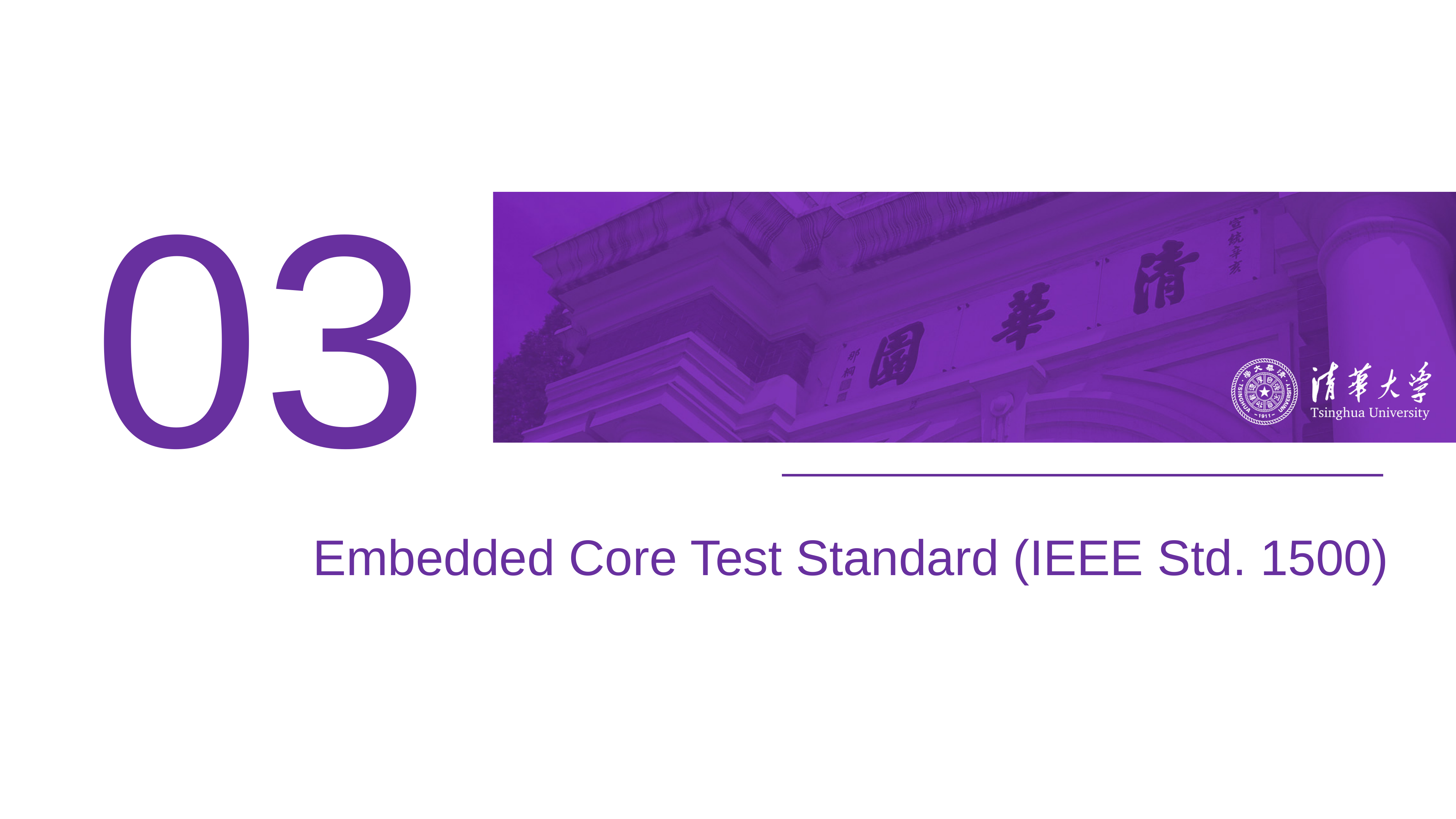

03
# Embedded Core Test Standard (IEEE Std. 1500)